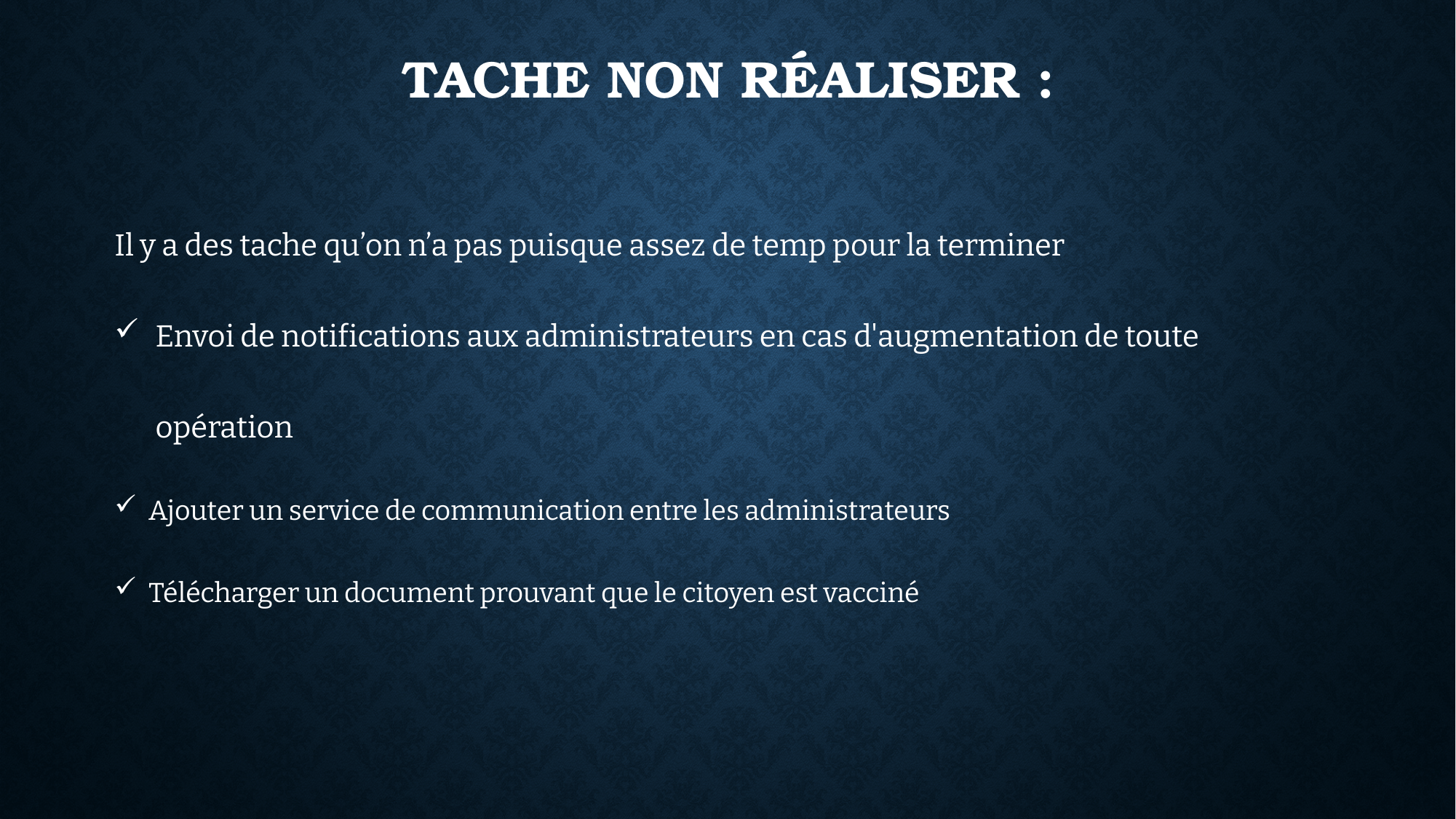

Tache non réaliser :
Il y a des tache qu’on n’a pas puisque assez de temp pour la terminer
Envoi de notifications aux administrateurs en cas d'augmentation de toute opération
Ajouter un service de communication entre les administrateurs
Télécharger un document prouvant que le citoyen est vacciné